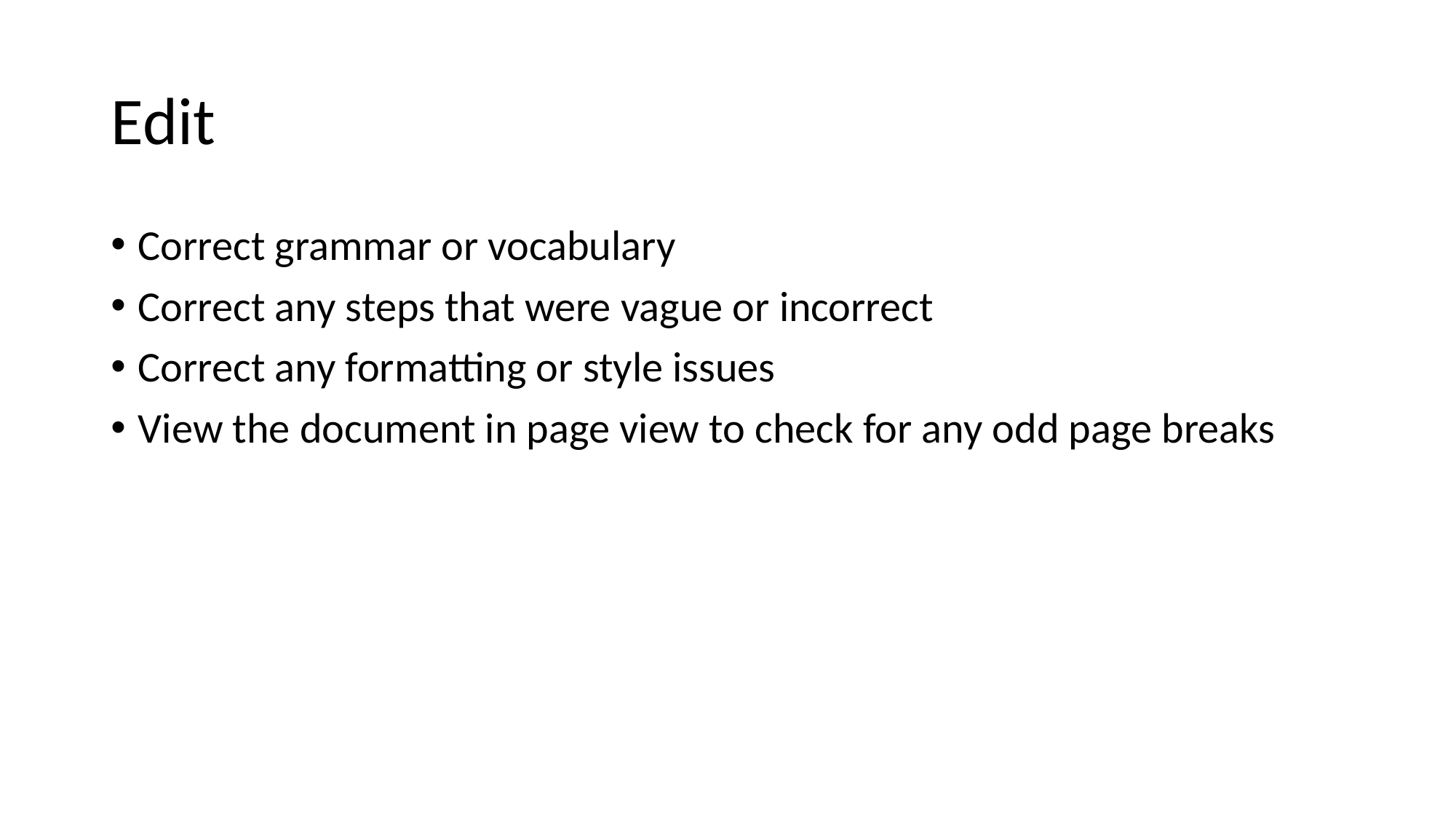

# Edit
Correct grammar or vocabulary
Correct any steps that were vague or incorrect
Correct any formatting or style issues
View the document in page view to check for any odd page breaks